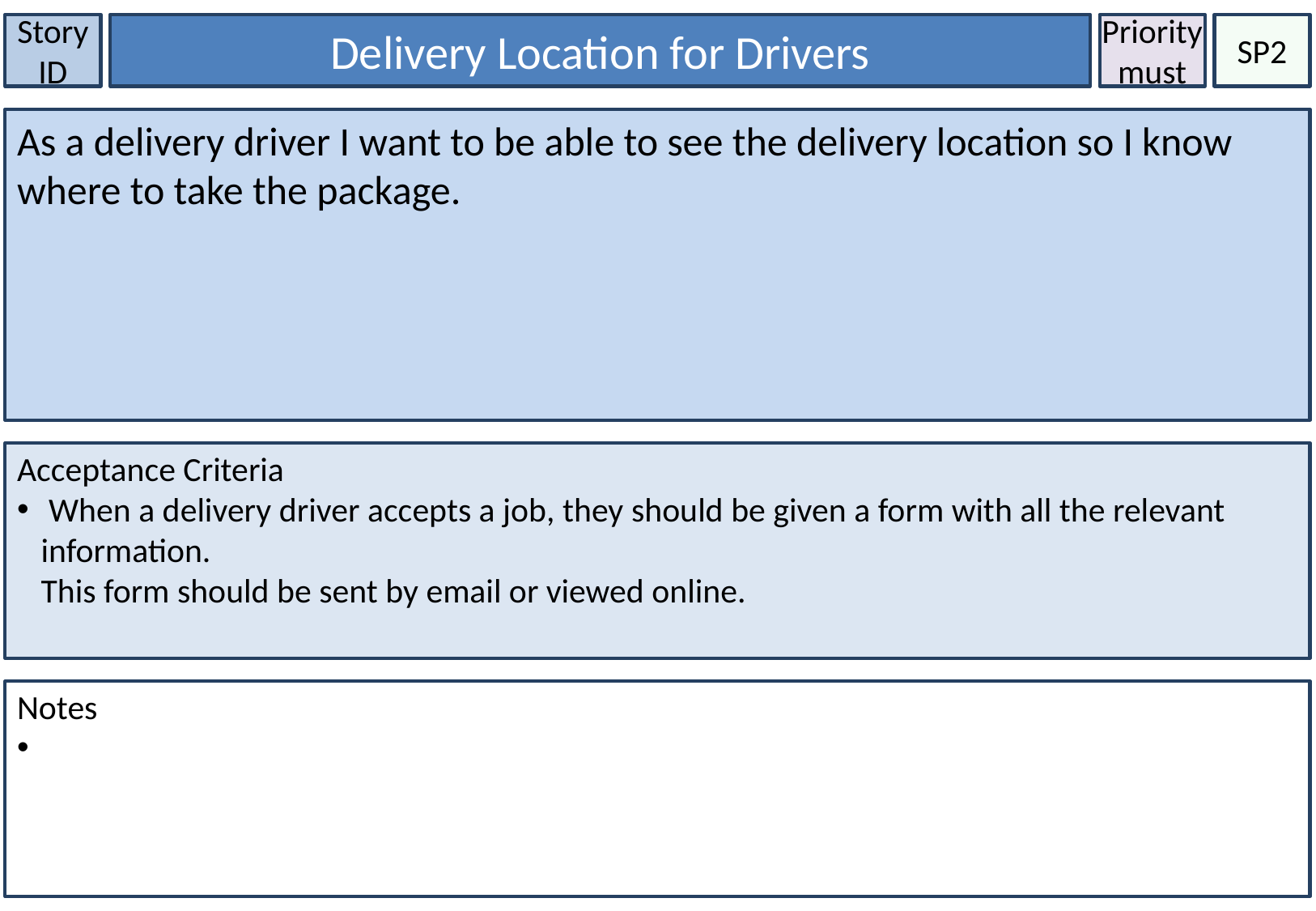

Story ID
Delivery Location for Drivers
Priority
must
SP2
As a delivery driver I want to be able to see the delivery location so I know where to take the package.
Acceptance Criteria
 When a delivery driver accepts a job, they should be given a form with all the relevant information.
This form should be sent by email or viewed online.
Notes